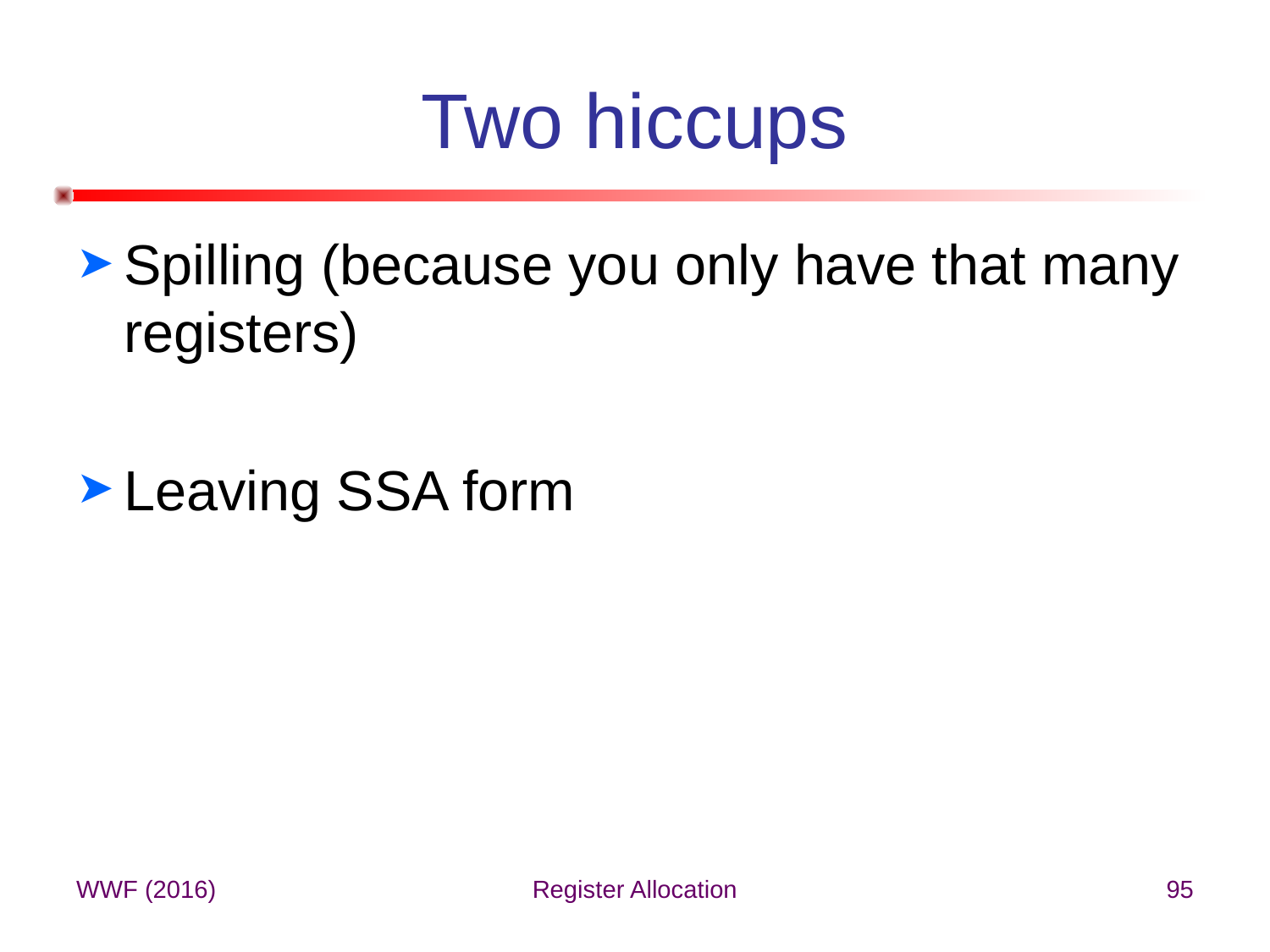

# Two hiccups
Spilling (because you only have that many registers)

Leaving SSA form
WWF (2016)
Register Allocation
95